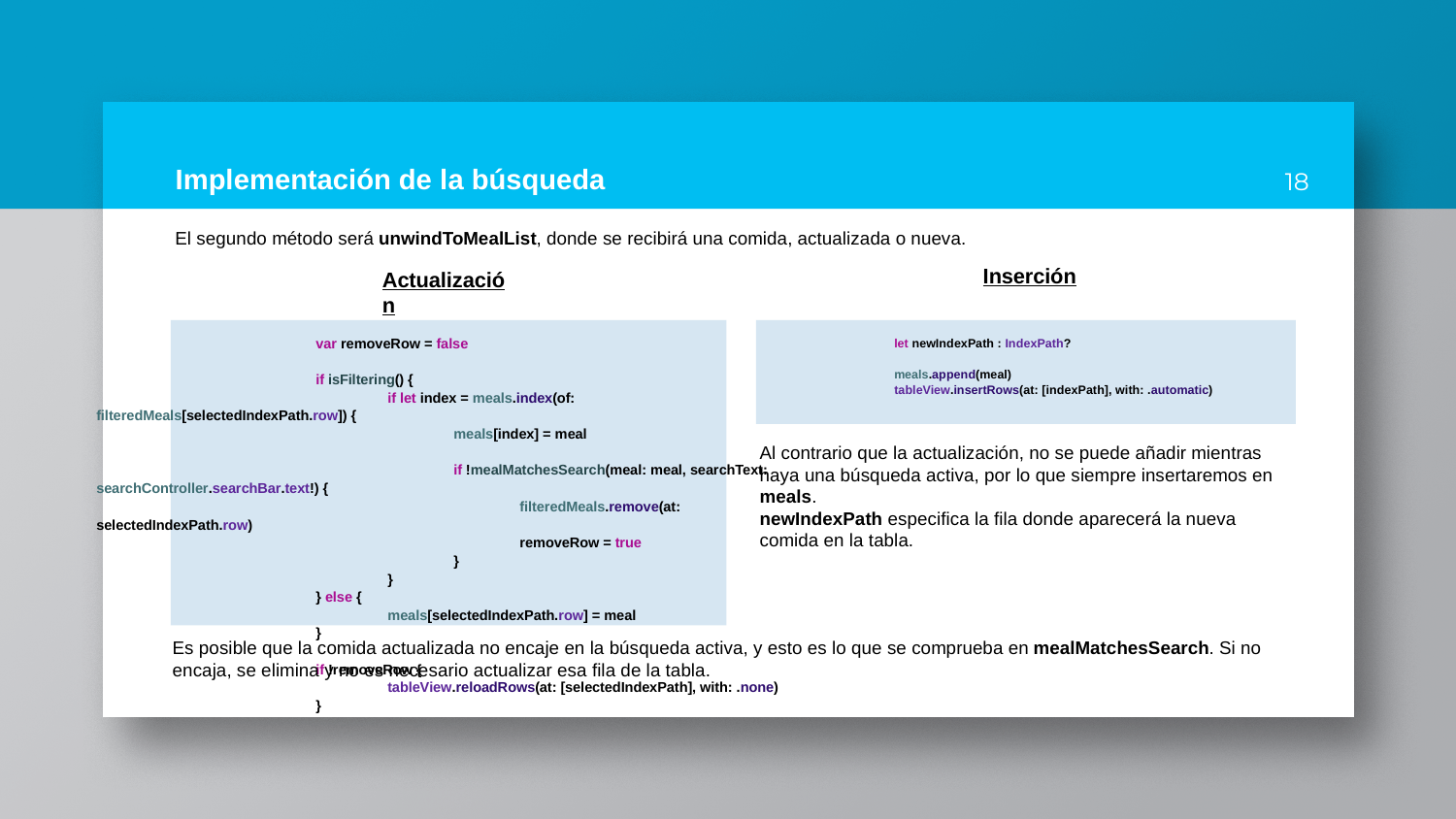

# Implementación de la búsqueda
18
El segundo método será unwindToMealList, donde se recibirá una comida, actualizada o nueva.
Inserción
Actualización
	                   var removeRow = false

 	                   if isFiltering() {
		if let index = meals.index(of: filteredMeals[selectedIndexPath.row]) {
		                 meals[index] = meal

		                 if !mealMatchesSearch(meal: meal, searchText: searchController.searchBar.text!) {
		                                  filteredMeals.remove(at: selectedIndexPath.row)
		                                  removeRow = true
 		                 }
		}
	                   } else {
	                 	meals[selectedIndexPath.row] = meal
	                   }

	                   if !removeRow {
		tableView.reloadRows(at: [selectedIndexPath], with: .none)
	                   }

	                   let newIndexPath : IndexPath?

	                   meals.append(meal)
	                   tableView.insertRows(at: [indexPath], with: .automatic)

Al contrario que la actualización, no se puede añadir mientras haya una búsqueda activa, por lo que siempre insertaremos en meals.
newIndexPath especifica la fila donde aparecerá la nueva comida en la tabla.
Es posible que la comida actualizada no encaje en la búsqueda activa, y esto es lo que se comprueba en mealMatchesSearch. Si no encaja, se elimina y no es necesario actualizar esa fila de la tabla.